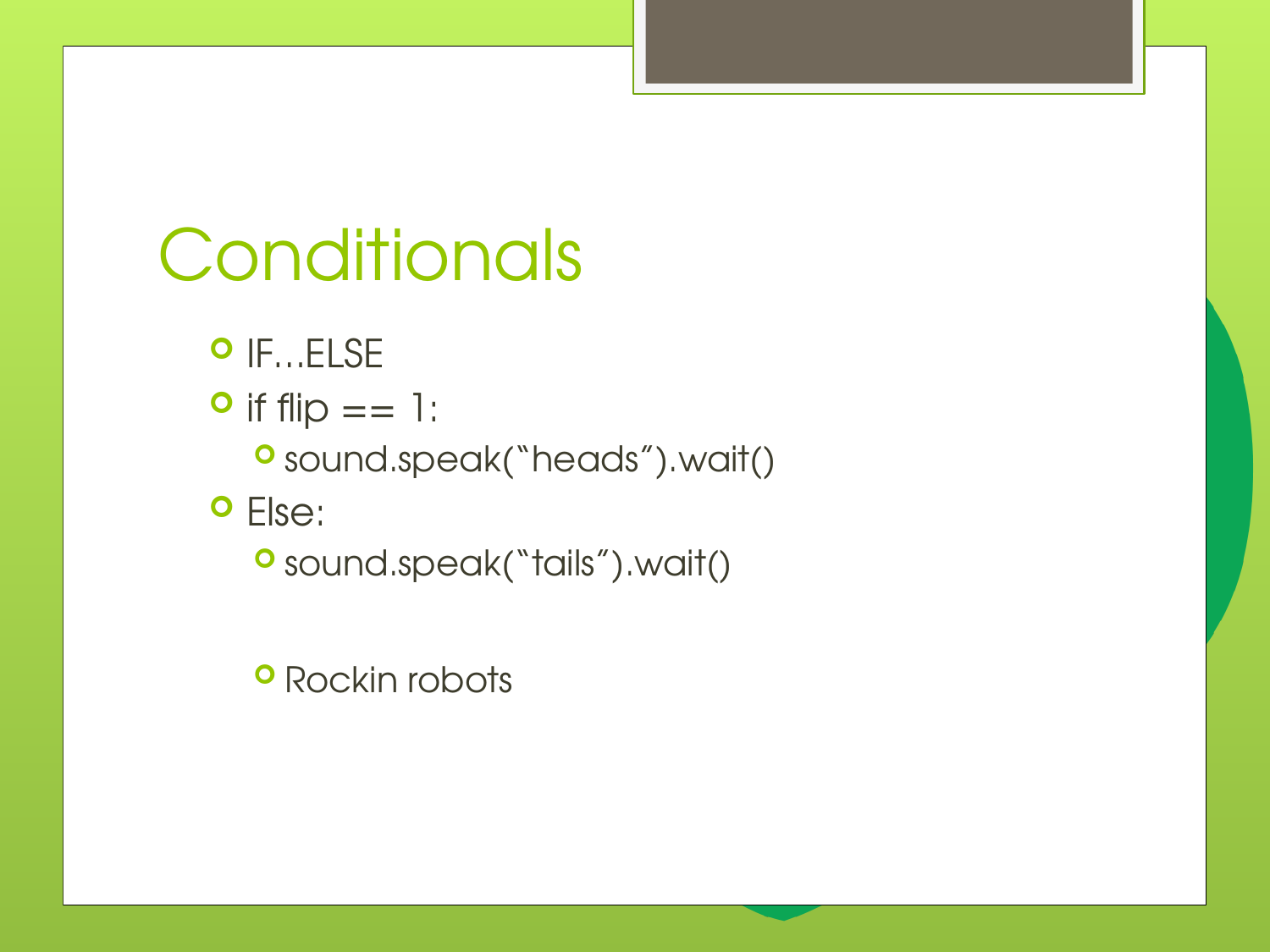

# Conditionals
IF…ELSE
if flip == 1:
sound.speak(“heads”).wait()
Else:
sound.speak(“tails”).wait()

Rockin robots